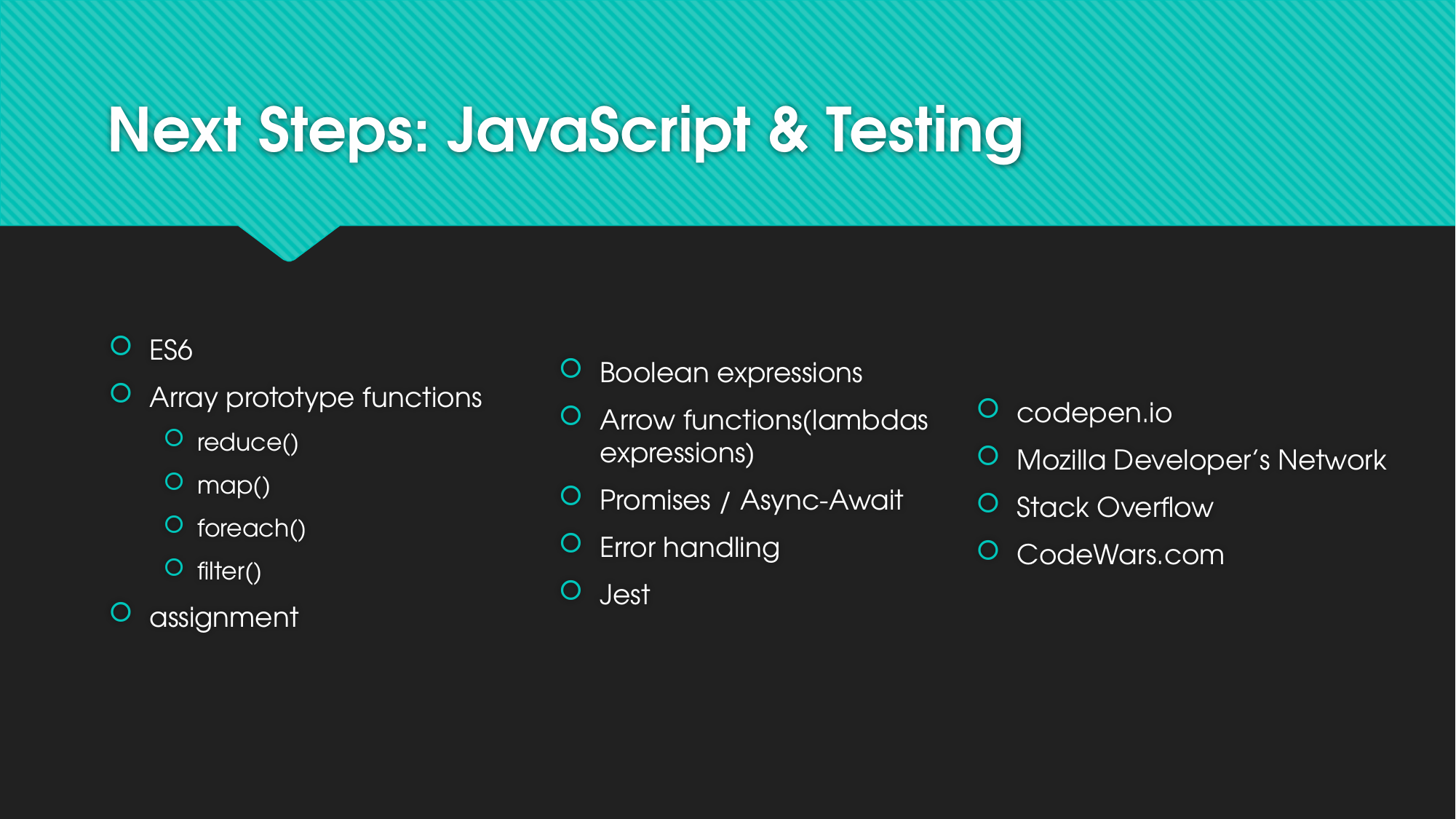

# Next Steps: JavaScript & Testing
ES6
Array prototype functions
reduce()
map()
foreach()
filter()
assignment
Boolean expressions
Arrow functions(lambdas expressions)
Promises / Async-Await
Error handling
Jest
codepen.io
Mozilla Developer’s Network
Stack Overflow
CodeWars.com